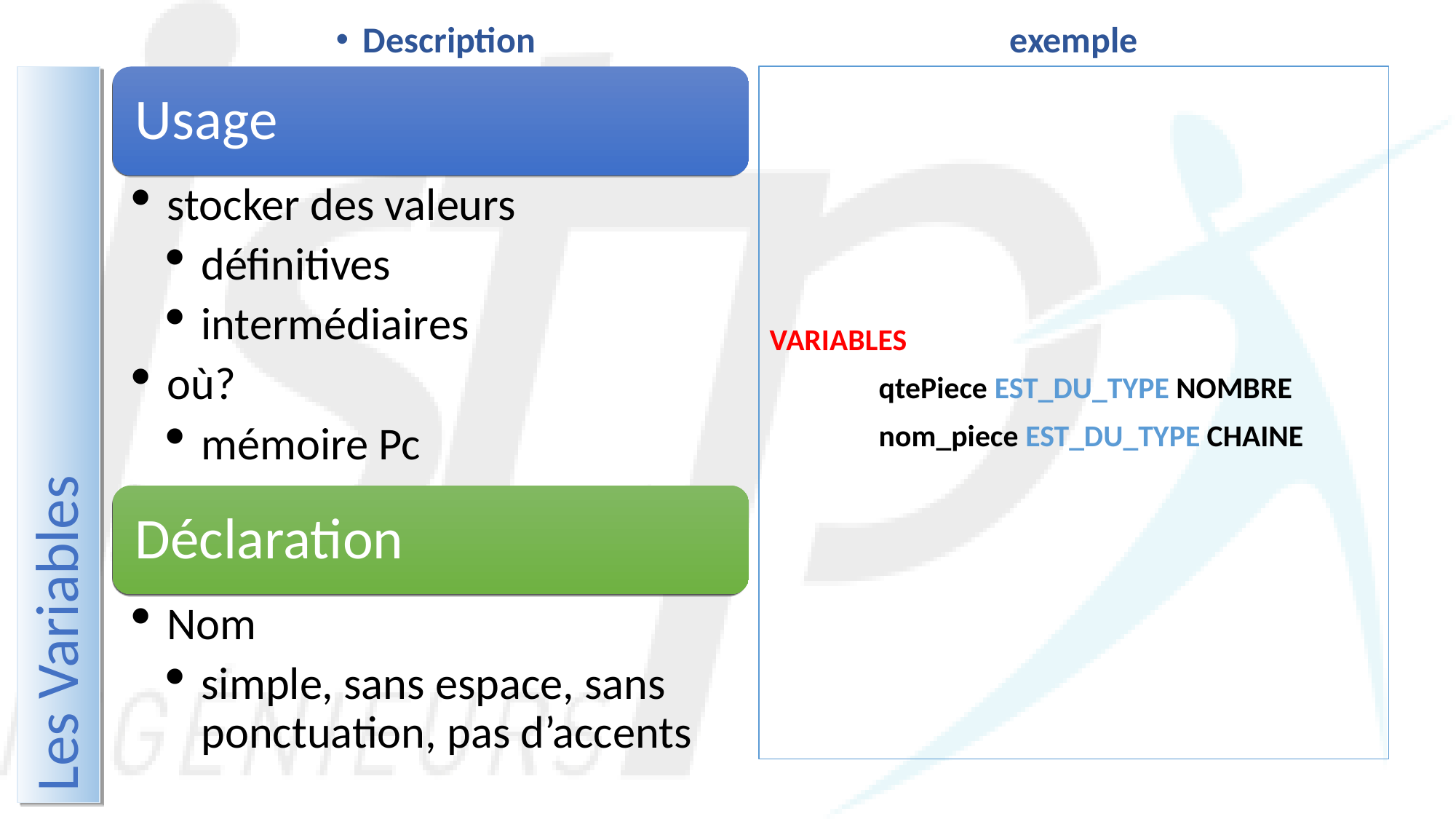

Description
exemple
VARIABLES
	qtePiece EST_DU_TYPE NOMBRE
	nom_piece EST_DU_TYPE CHAINE

Usage
stocker des valeurs
définitives
intermédiaires
où?
mémoire Pc
Déclaration
Nom
simple, sans espace, sans ponctuation, pas d’accents
Les Variables